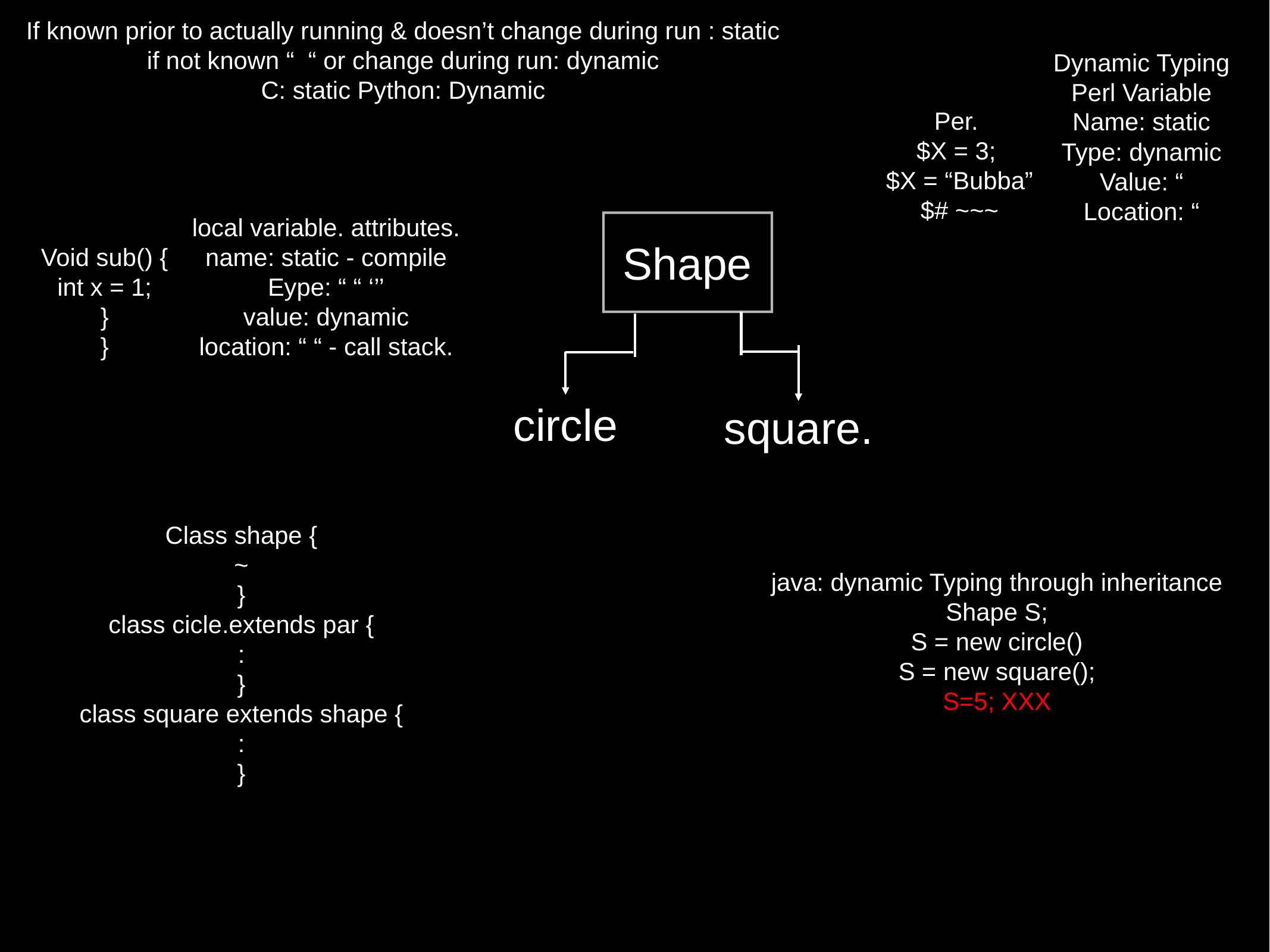

If known prior to actually running & doesn’t change during run : static
if not known “  “ or change during run: dynamic
C: static Python: Dynamic
Dynamic Typing
Perl Variable
Name: static
Type: dynamic
Value: “
Location: “
Per.
$X = 3;
$X = “Bubba”
$# ~~~
local variable. attributes.
name: static - compile
Eype: “ “ ‘’’
value: dynamic
location: “ “ - call stack.

Shape
Void sub() {
int x = 1;
}
}

circle
square.
Class shape {
~
}
class cicle.extends par {
:
}
class square extends shape {
:
}
java: dynamic Typing through inheritance
Shape S;
S = new circle()
S = new square();
S=5; XXX